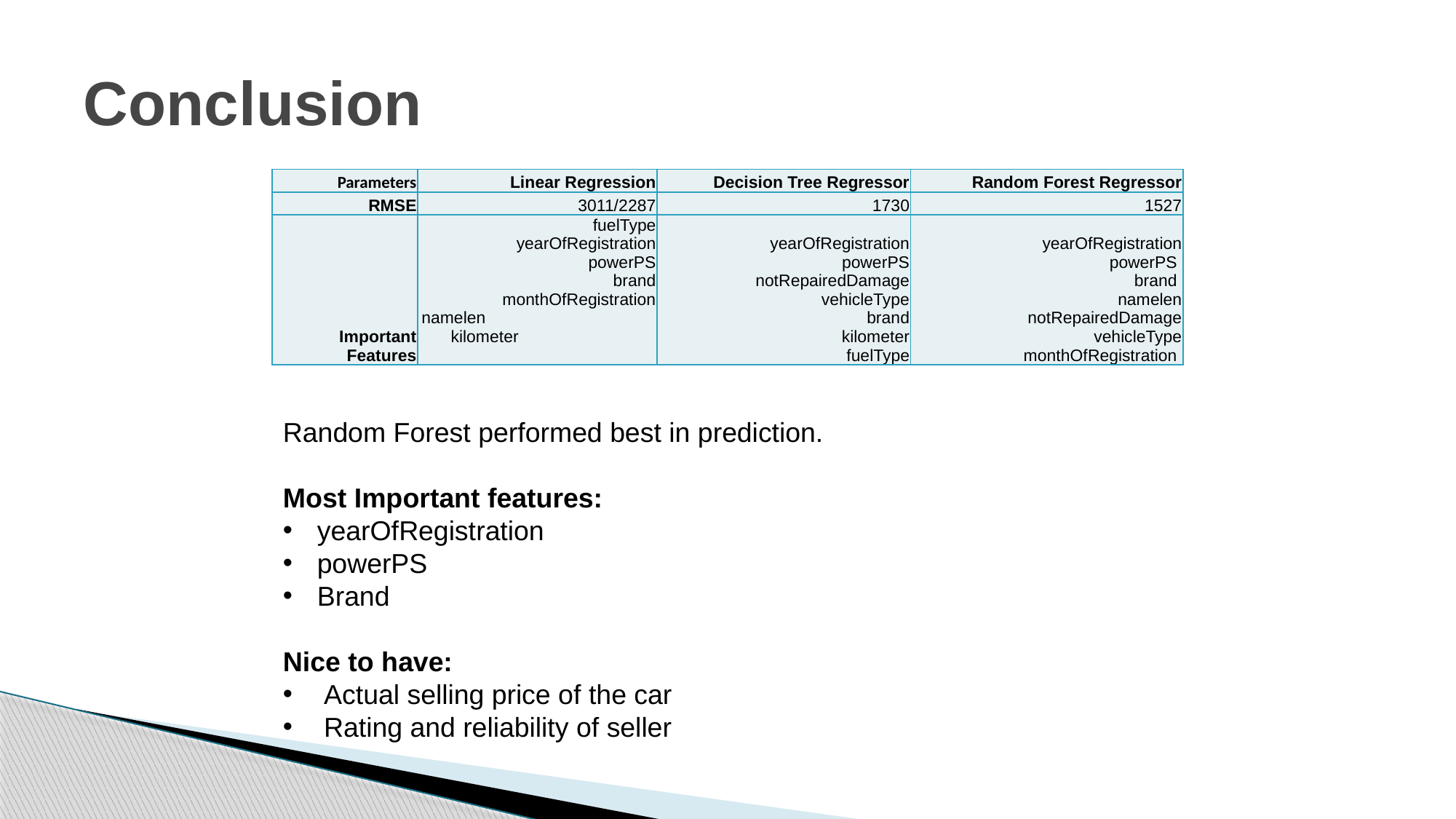

# Conclusion
| Parameters | Linear Regression | Decision Tree Regressor | Random Forest Regressor |
| --- | --- | --- | --- |
| RMSE | 3011/2287 | 1730 | 1527 |
| Important Features | fuelType yearOfRegistration powerPS brand monthOfRegistration namelen kilometer | yearOfRegistration powerPS notRepairedDamage vehicleType brand kilometer fuelType | yearOfRegistration powerPS brand namelen notRepairedDamage vehicleType monthOfRegistration |
Random Forest performed best in prediction.

Most Important features:
yearOfRegistration
powerPS
Brand

Nice to have:
Actual selling price of the car
Rating and reliability of seller